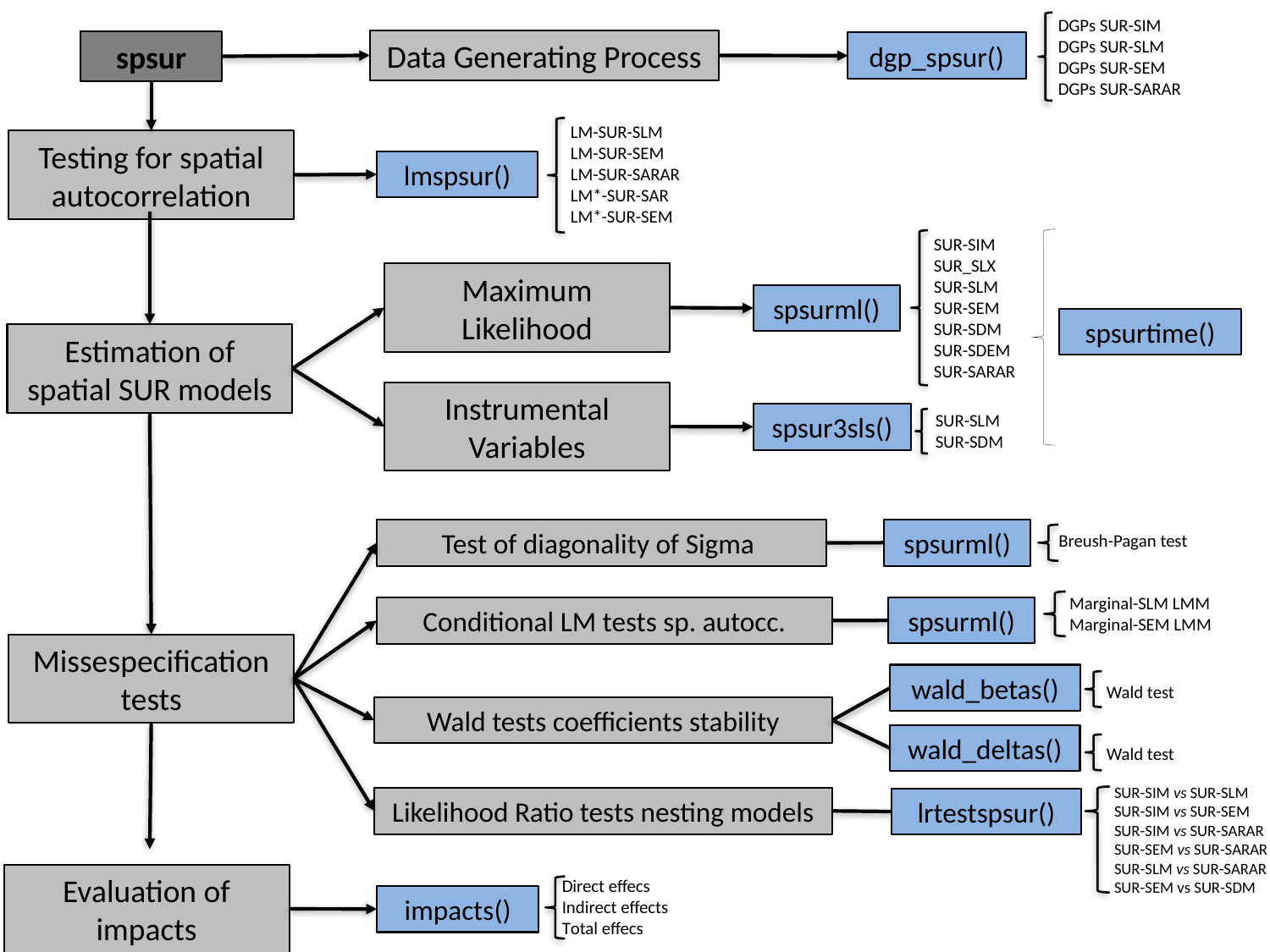

DGPs SUR-SIM
DGPs SUR-SLM
DGPs SUR-SEM
DGPs SUR-SARAR

Data Generating Process
spsur
dgp_spsur()
LM-SUR-SLM
LM-SUR-SEM
LM-SUR-SARAR
LM*-SUR-SAR
LM*-SUR-SEM

Testing for spatial autocorrelation
lmspsur()
SUR-SIM
SUR_SLX
SUR-SLM
SUR-SEM
SUR-SDM
SUR-SDEM
SUR-SARAR

Maximum Likelihood
spsurml()
spsurtime()
Estimation of spatial SUR models
Instrumental Variables
SUR-SLM
SUR-SDM

spsur3sls()
spsurml()
Test of diagonality of Sigma
Breush-Pagan test

Marginal-SLM LMM
Marginal-SEM LMM

spsurml()
Conditional LM tests sp. autocc.
Missespecification tests
wald_betas()

Wald test
Wald tests coefficients stability
wald_deltas()

Wald test
SUR-SIM vs SUR-SLM
SUR-SIM vs SUR-SEM
SUR-SIM vs SUR-SARAR
SUR-SEM vs SUR-SARAR
SUR-SLM vs SUR-SARAR
SUR-SEM vs SUR-SDM

Likelihood Ratio tests nesting models
lrtestspsur()
Evaluation of impacts
Direct effecs
Indirect effects
Total effecs

impacts()